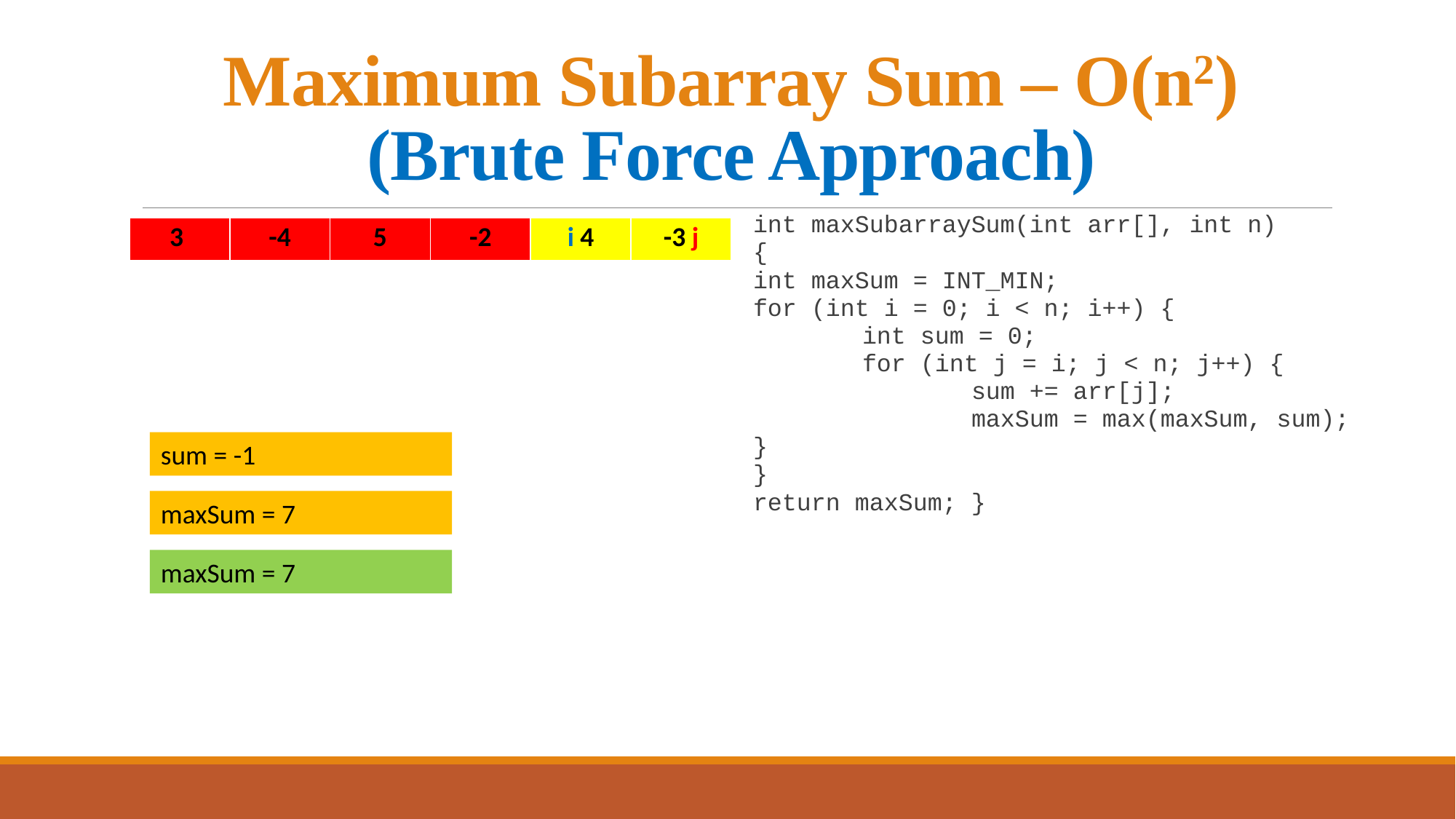

# Maximum Subarray Sum – O(n2) (Brute Force Approach)
int maxSubarraySum(int arr[], int n)
{
int maxSum = INT_MIN;
for (int i = 0; i < n; i++) {
	int sum = 0;
	for (int j = i; j < n; j++) {
 		sum += arr[j];
		maxSum = max(maxSum, sum);
}
}
return maxSum; }
| 3 | -4 | 5 | -2 | i 4 | -3 j |
| --- | --- | --- | --- | --- | --- |
sum = -1
maxSum = 7
maxSum = 7